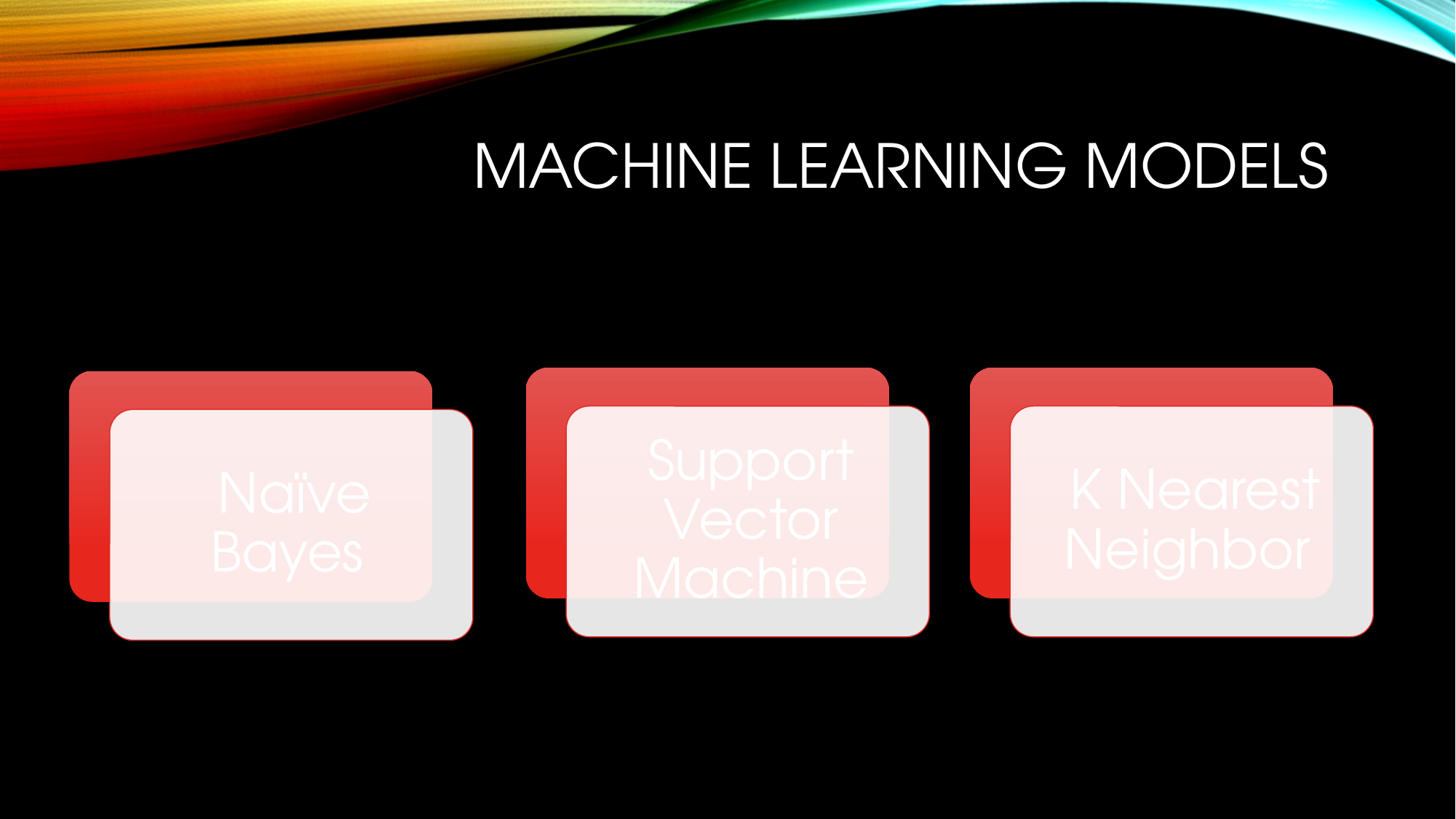

# Machine learning Models
Naïve Bayes
Support Vector Machine
K Nearest Neighbor